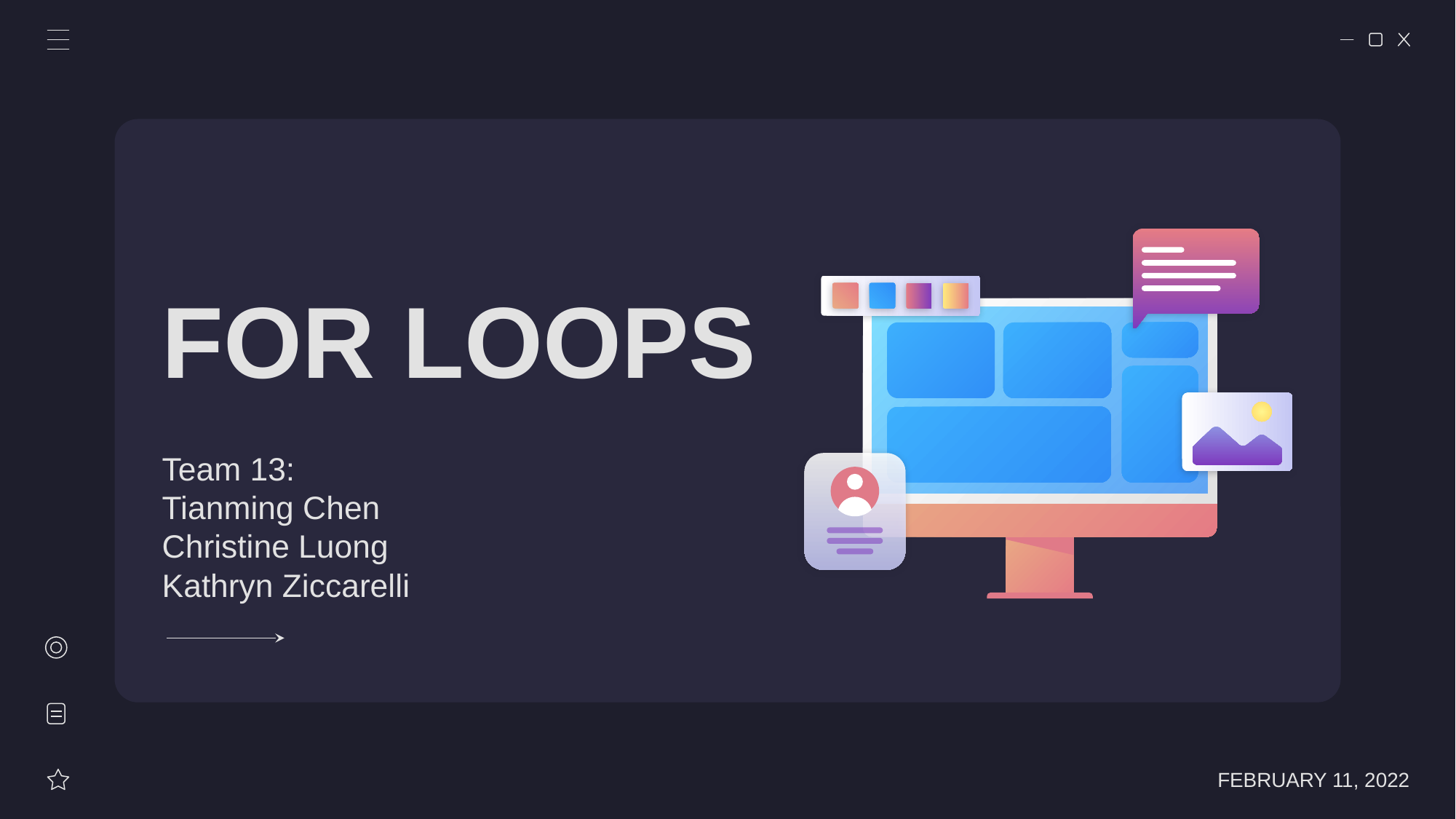

# FOR LOOPS

Team 13:
Tianming Chen
Christine Luong
Kathryn Ziccarelli

FEBRUARY 11, 2022